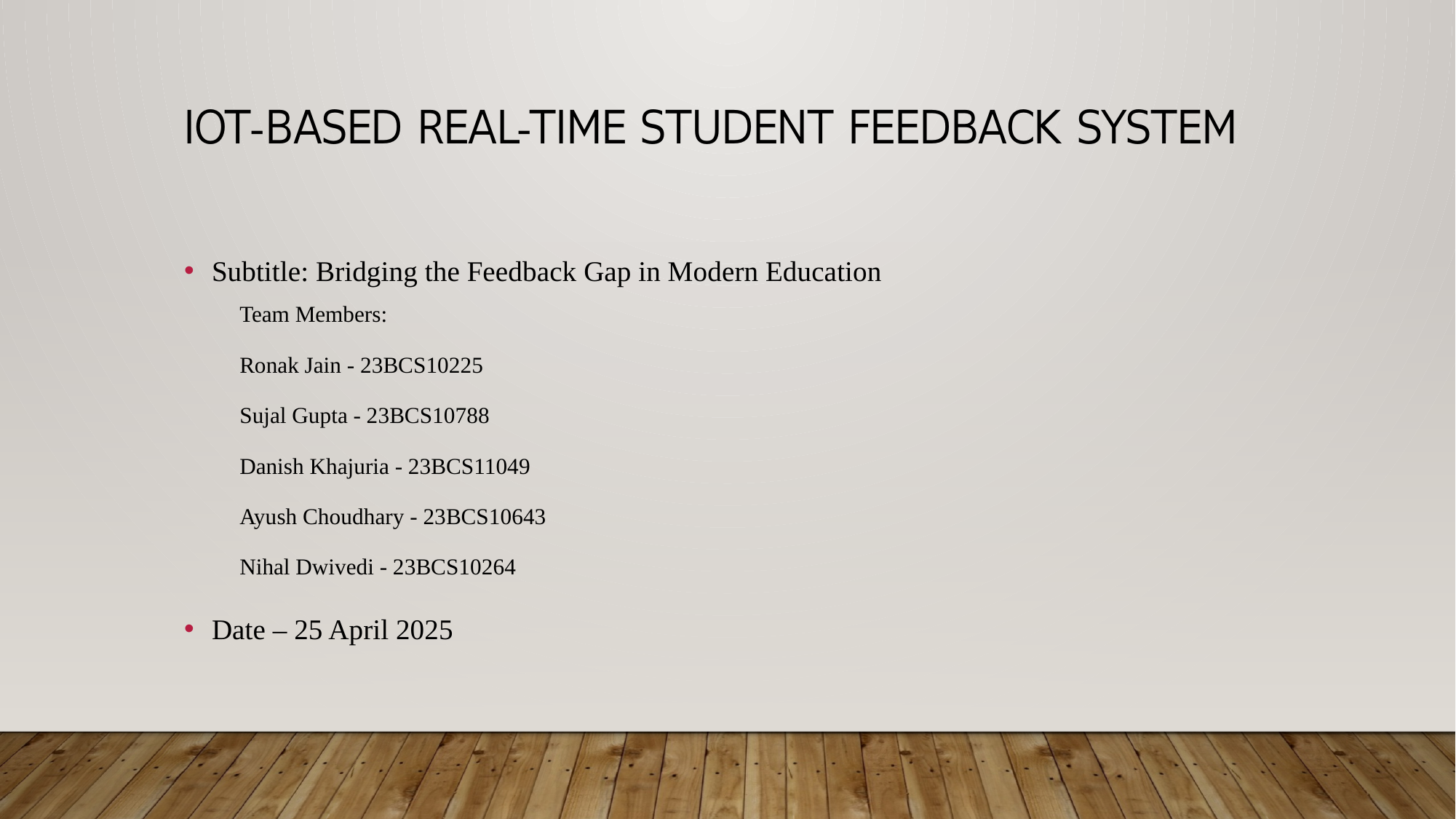

# IoT-Based Real-Time Student Feedback System
Subtitle: Bridging the Feedback Gap in Modern Education
Team Members:
Ronak Jain - 23BCS10225
Sujal Gupta - 23BCS10788
Danish Khajuria - 23BCS11049
Ayush Choudhary - 23BCS10643
Nihal Dwivedi - 23BCS10264
Date – 25 April 2025